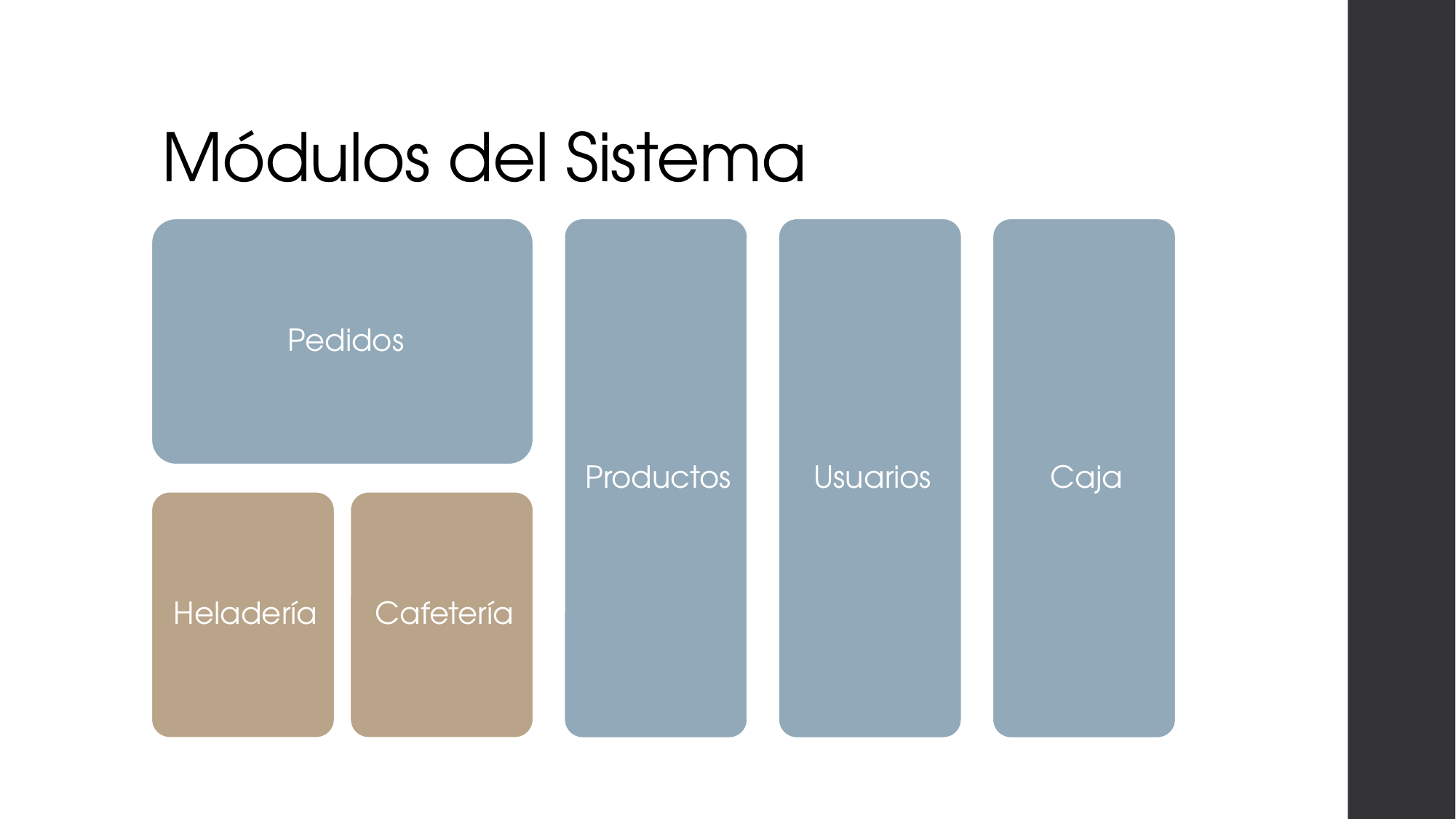

# Módulos del Sistema
Pedidos
Heladería
Cafetería
Productos
Usuarios
Caja